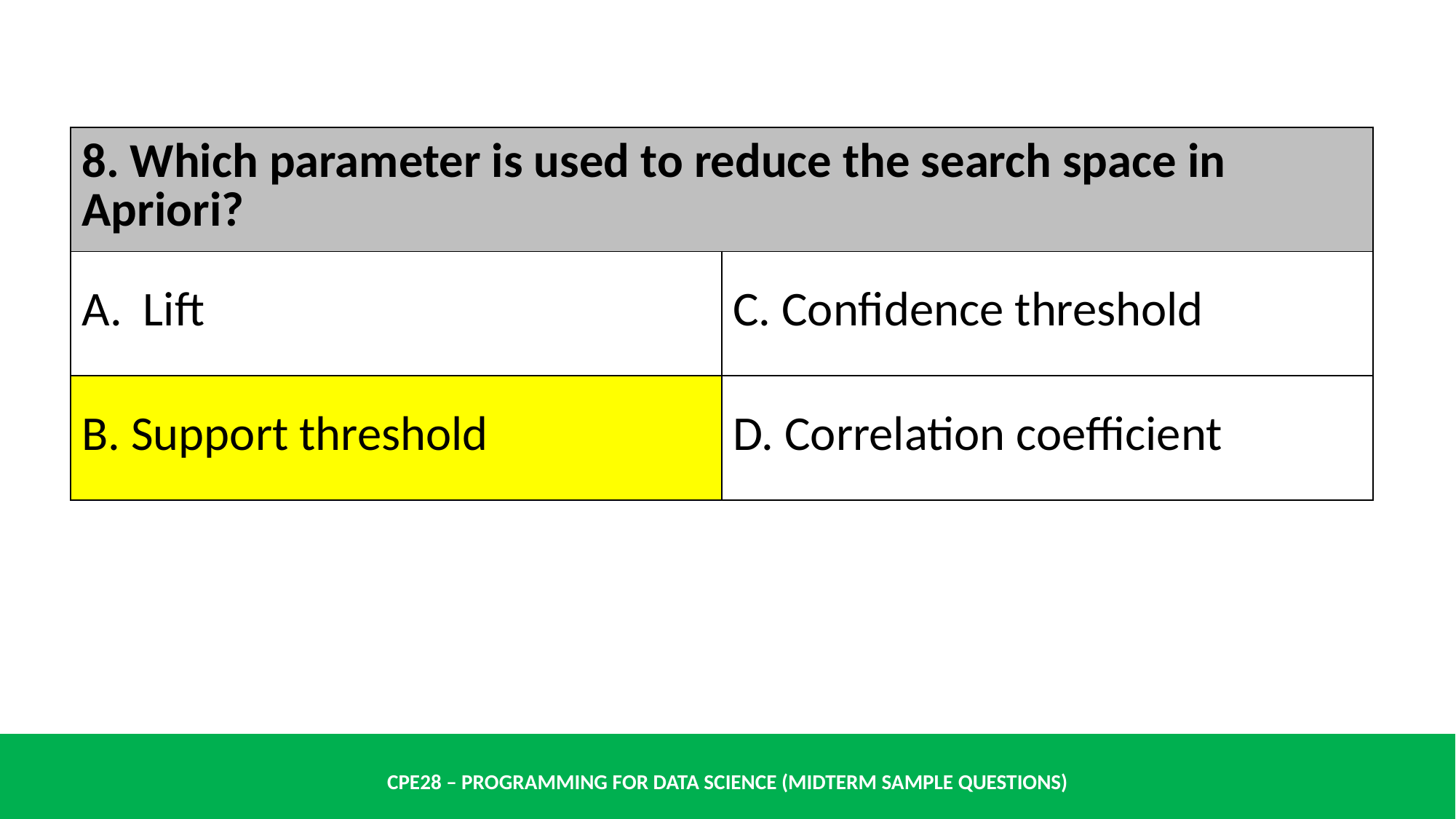

| 8. Which parameter is used to reduce the search space in Apriori? |  |
| --- | --- |
| Lift | C. Confidence threshold |
| B. Support threshold | D. Correlation coefficient |